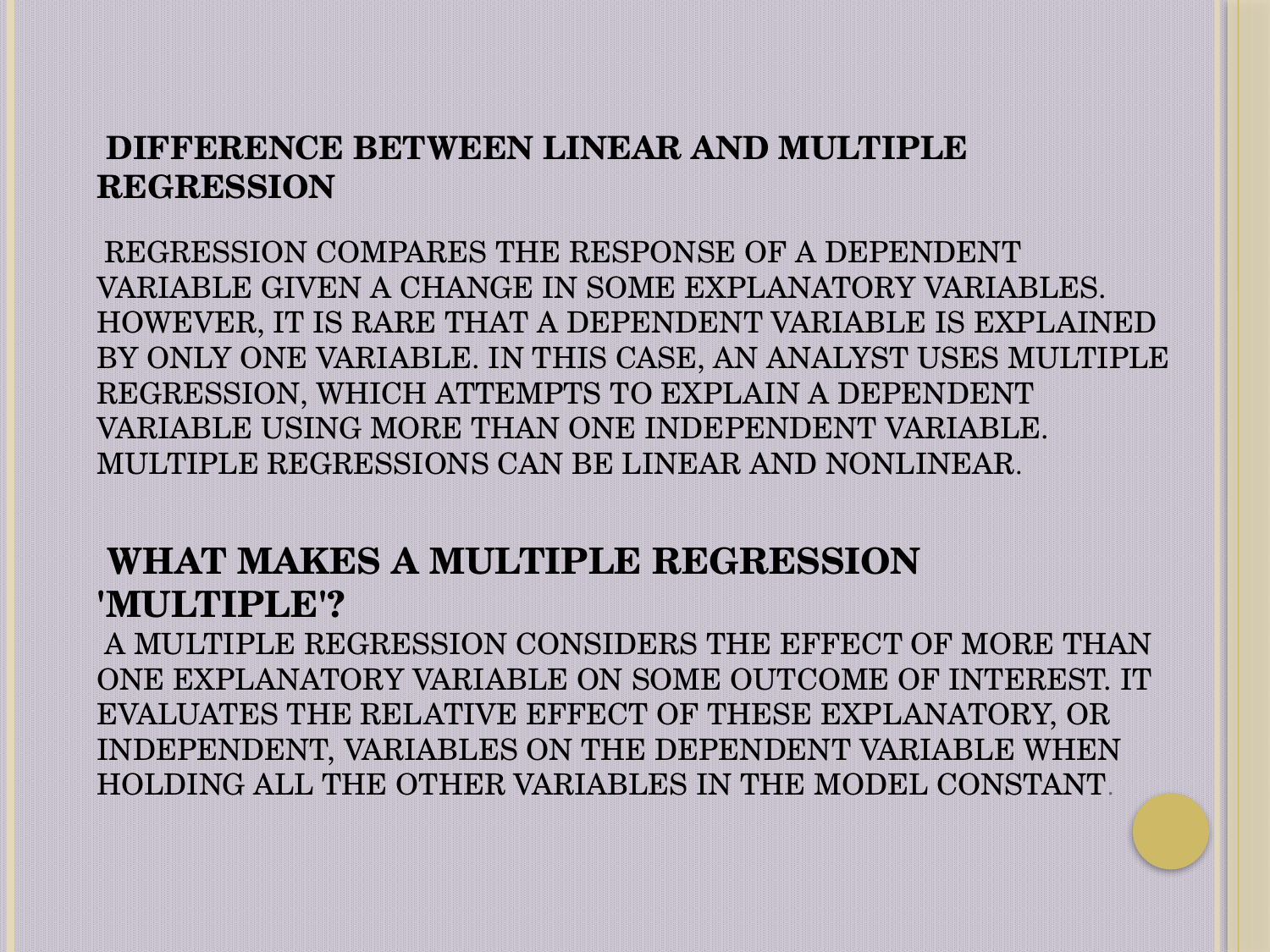

# Difference Between Linear and Multiple Regression regression compares the response of a dependent variable given a change in some explanatory variables. However, it is rare that a dependent variable is explained by only one variable. In this case, an analyst uses multiple regression, which attempts to explain a dependent variable using more than one independent variable. Multiple regressions can be linear and nonlinear. What makes a multiple regression 'multiple'? A multiple regression considers the effect of more than one explanatory variable on some outcome of interest. It evaluates the relative effect of these explanatory, or independent, variables on the dependent variable when holding all the other variables in the model constant.